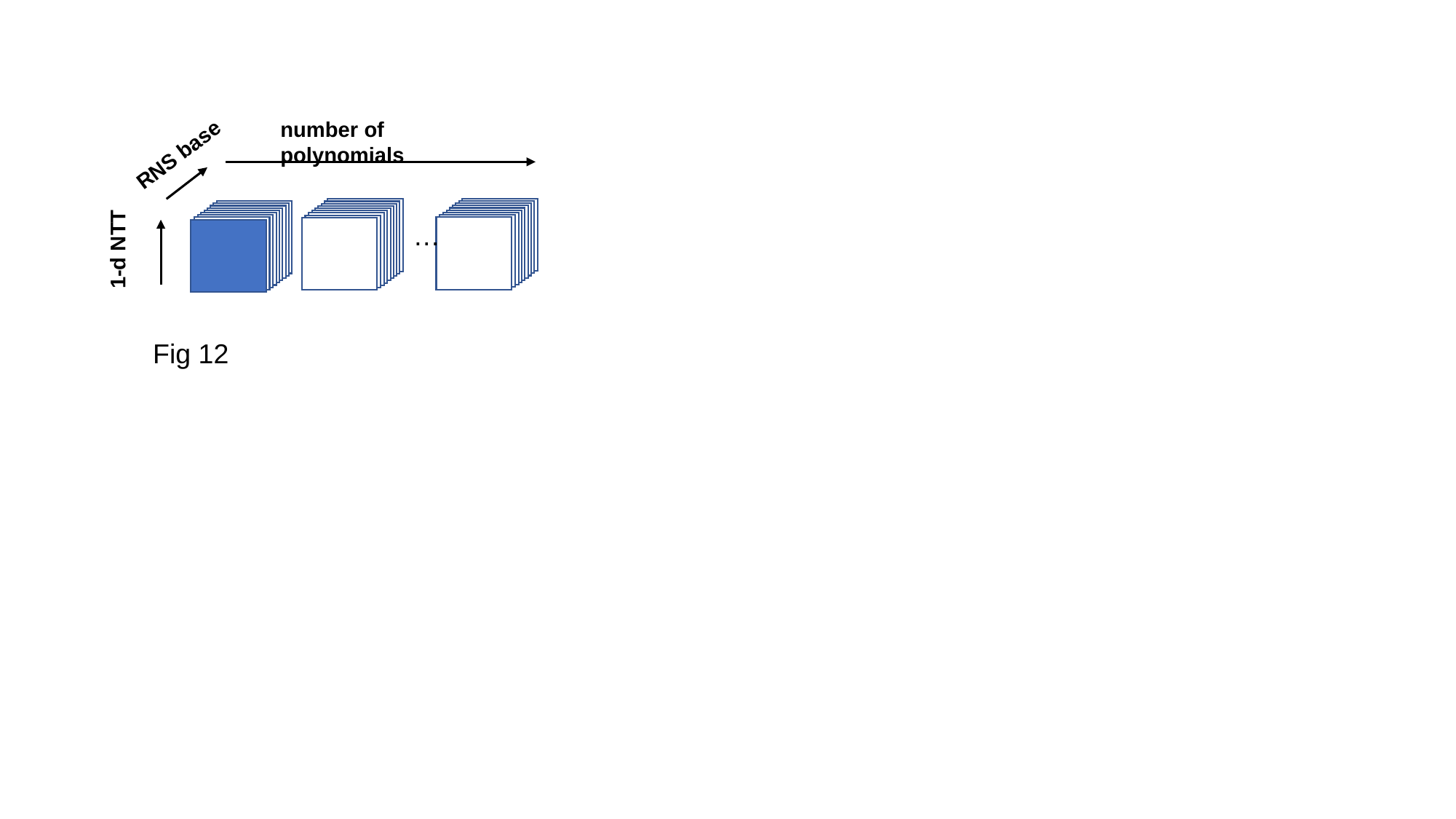

number of polynomials
RNS base

…
1-d NTT
Fig 12